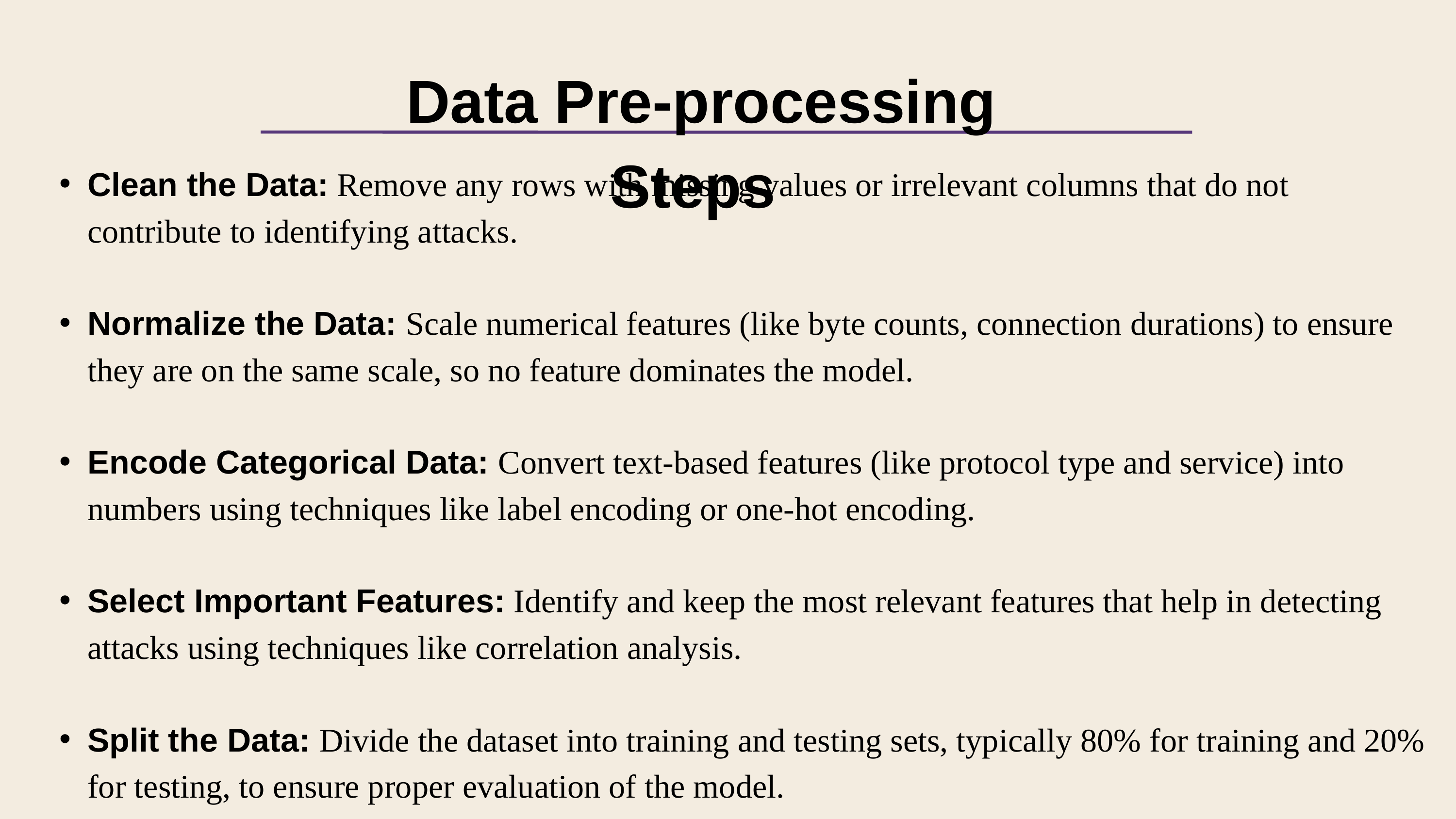

Data Pre-processing Steps

Clean the Data: Remove any rows with missing values or irrelevant columns that do not contribute to identifying attacks.

Normalize the Data: Scale numerical features (like byte counts, connection durations) to ensure they are on the same scale, so no feature dominates the model.

Encode Categorical Data: Convert text-based features (like protocol type and service) into numbers using techniques like label encoding or one-hot encoding.

Select Important Features: Identify and keep the most relevant features that help in detecting attacks using techniques like correlation analysis.

Split the Data: Divide the dataset into training and testing sets, typically 80% for training and 20% for testing, to ensure proper evaluation of the model.